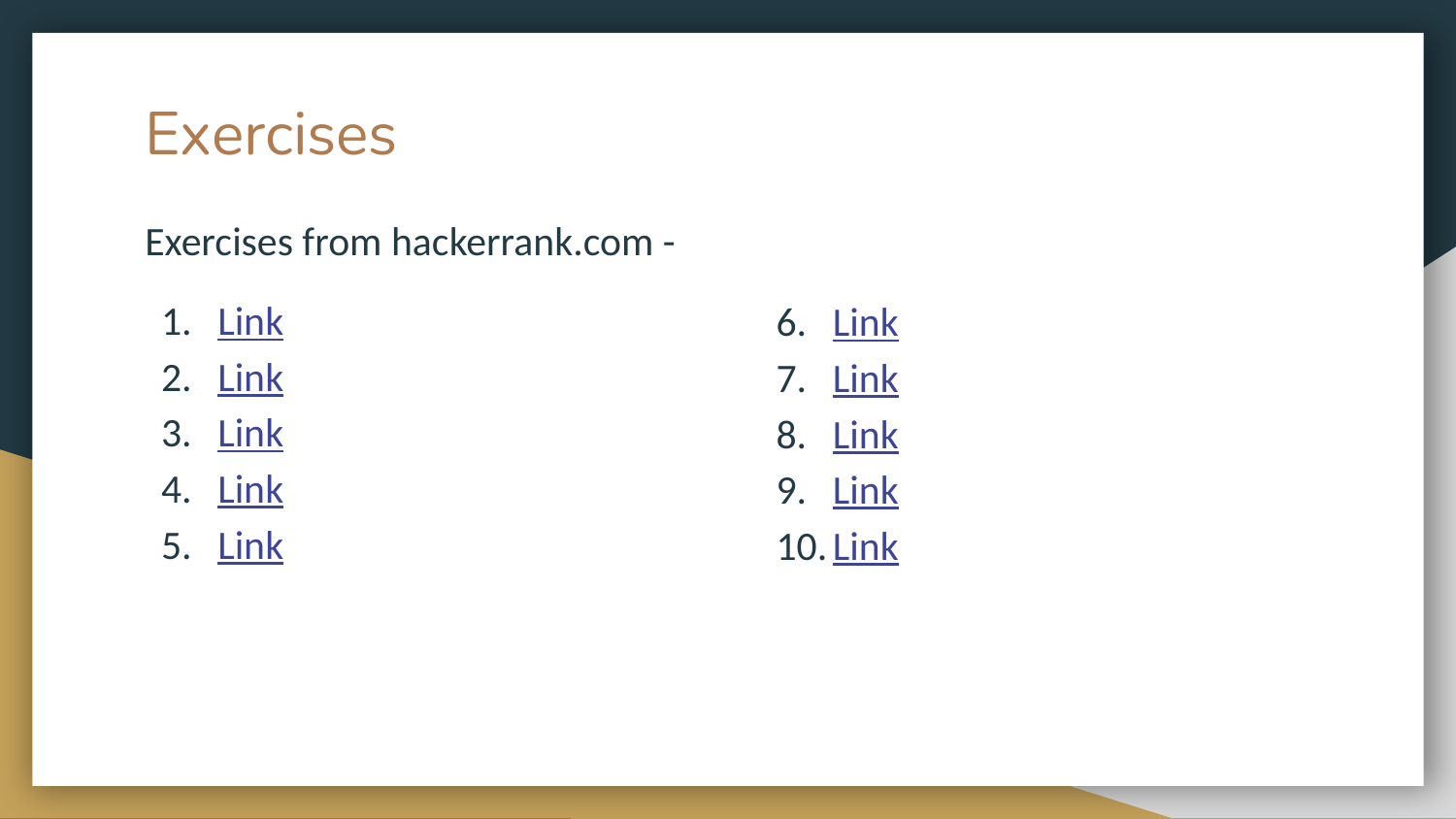

# Exercises
Exercises from hackerrank.com -
Link
Link
Link
Link
Link
Link
Link
Link
Link
Link